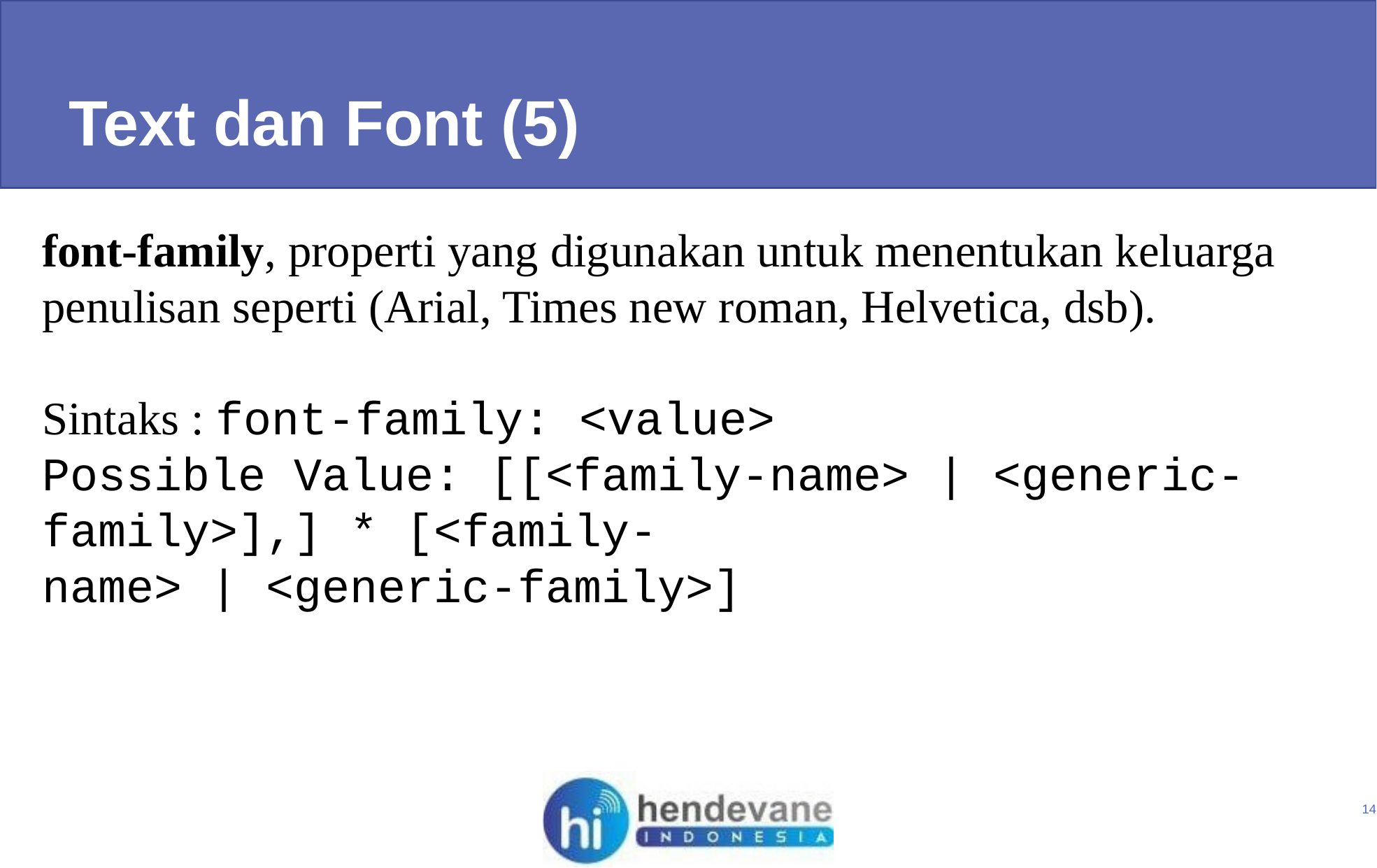

Text dan Font (5)

font-family, properti yang digunakan untuk menentukan keluarga penulisan seperti (Arial, Times new roman, Helvetica, dsb).

Sintaks : font-family: <value>
Possible Value: [[<family-name> | <generic-family>],] * [<family-
name> | <generic-family>]

14